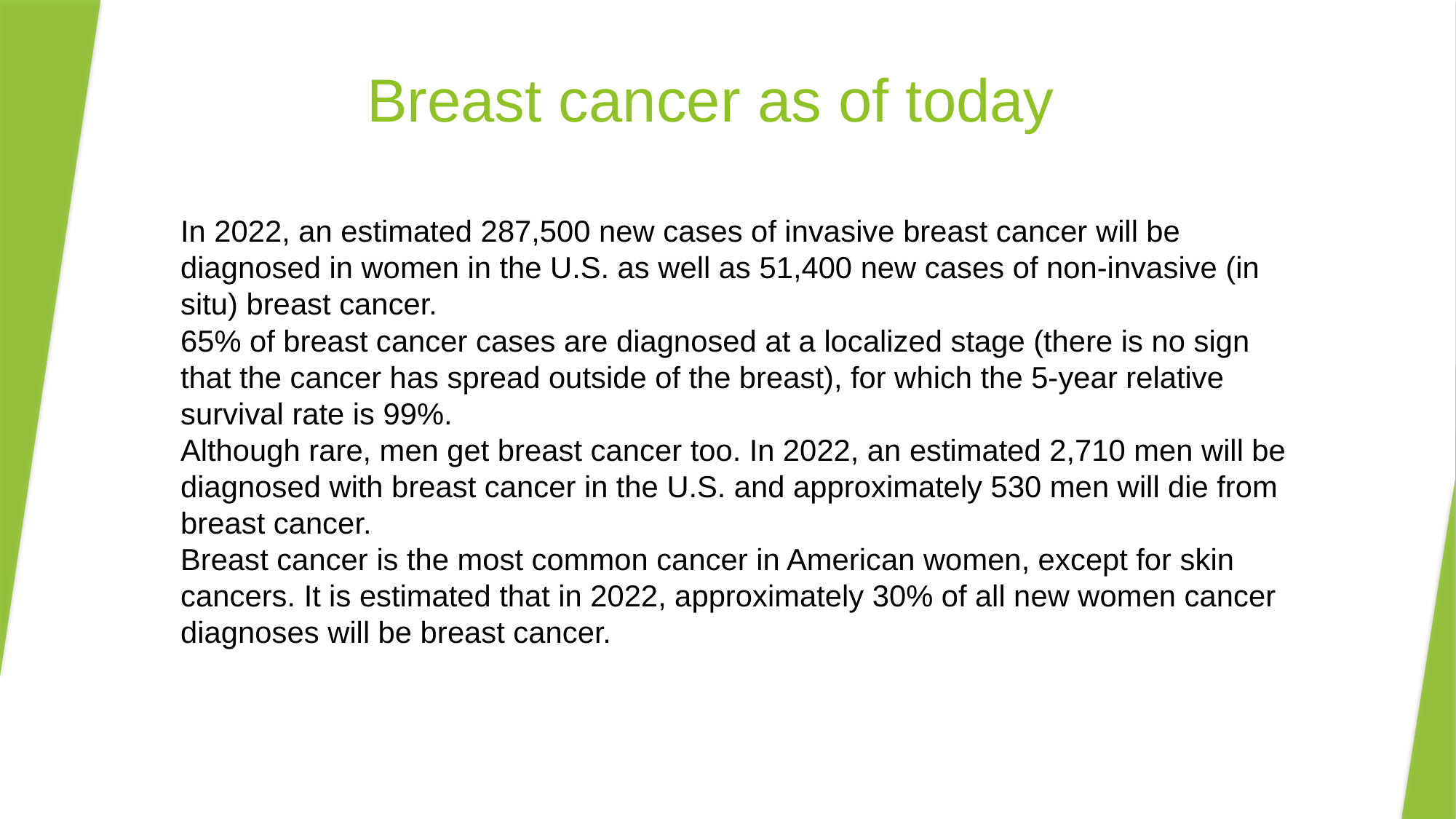

# Breast cancer as of today
In 2022, an estimated 287,500 new cases of invasive breast cancer will be diagnosed in women in the U.S. as well as 51,400 new cases of non-invasive (in situ) breast cancer.                                                                                                 65% of breast cancer cases are diagnosed at a localized stage (there is no sign that the cancer has spread outside of the breast), for which the 5-year relative survival rate is 99%.                                                                                               Although rare, men get breast cancer too. In 2022, an estimated 2,710 men will be diagnosed with breast cancer in the U.S. and approximately 530 men will die from breast cancer.                                                                                                       Breast cancer is the most common cancer in American women, except for skin cancers. It is estimated that in 2022, approximately 30% of all new women cancer diagnoses will be breast cancer.